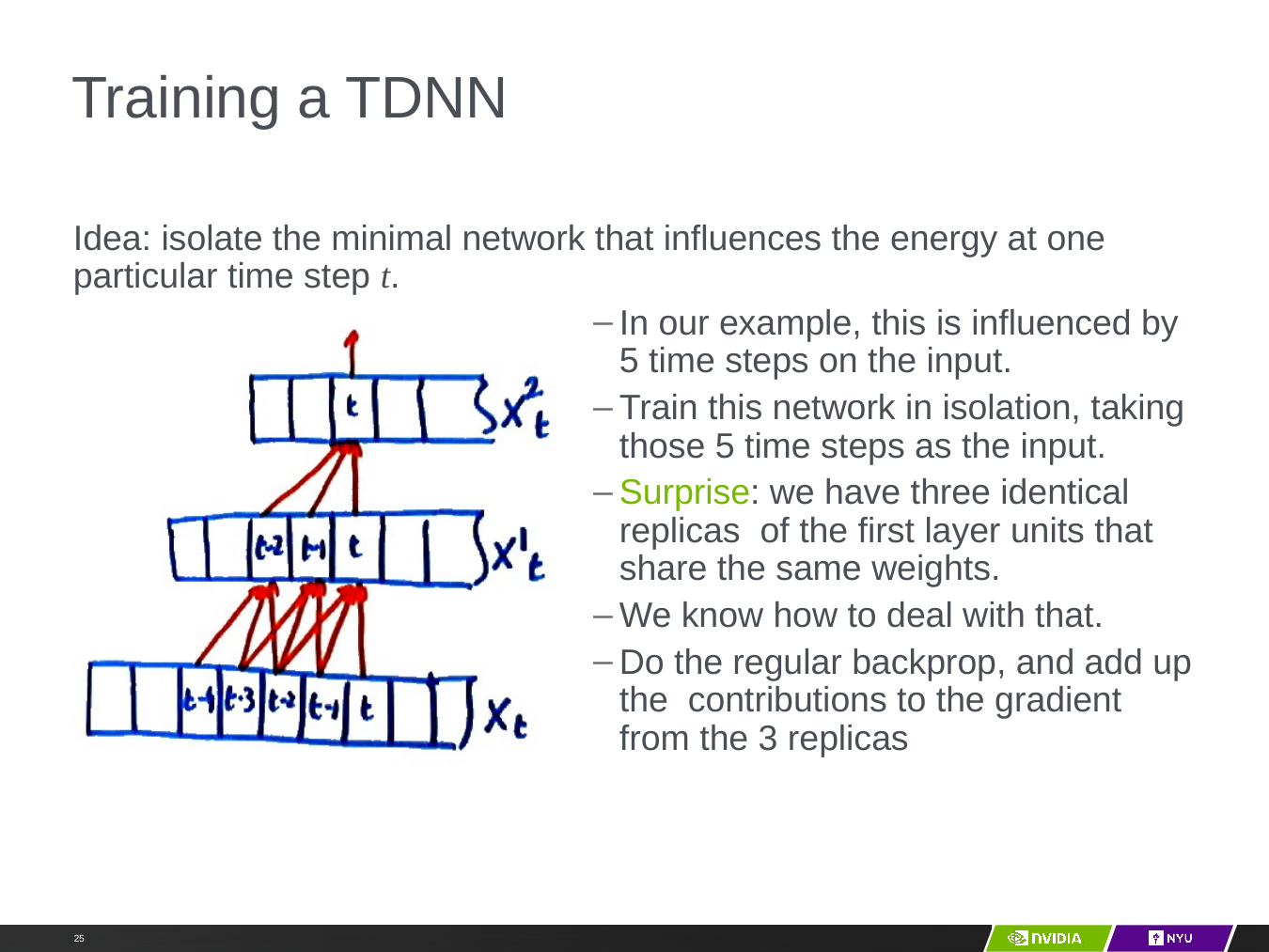

# Training a TDNN
Idea: isolate the minimal network that influences the energy at one particular time step t.
In our example, this is influenced by 5 time steps on the input.
Train this network in isolation, taking those 5 time steps as the input.
Surprise: we have three identical replicas  of the first layer units that share the same weights.
We know how to deal with that.
Do the regular backprop, and add up the  contributions to the gradient from the 3 replicas